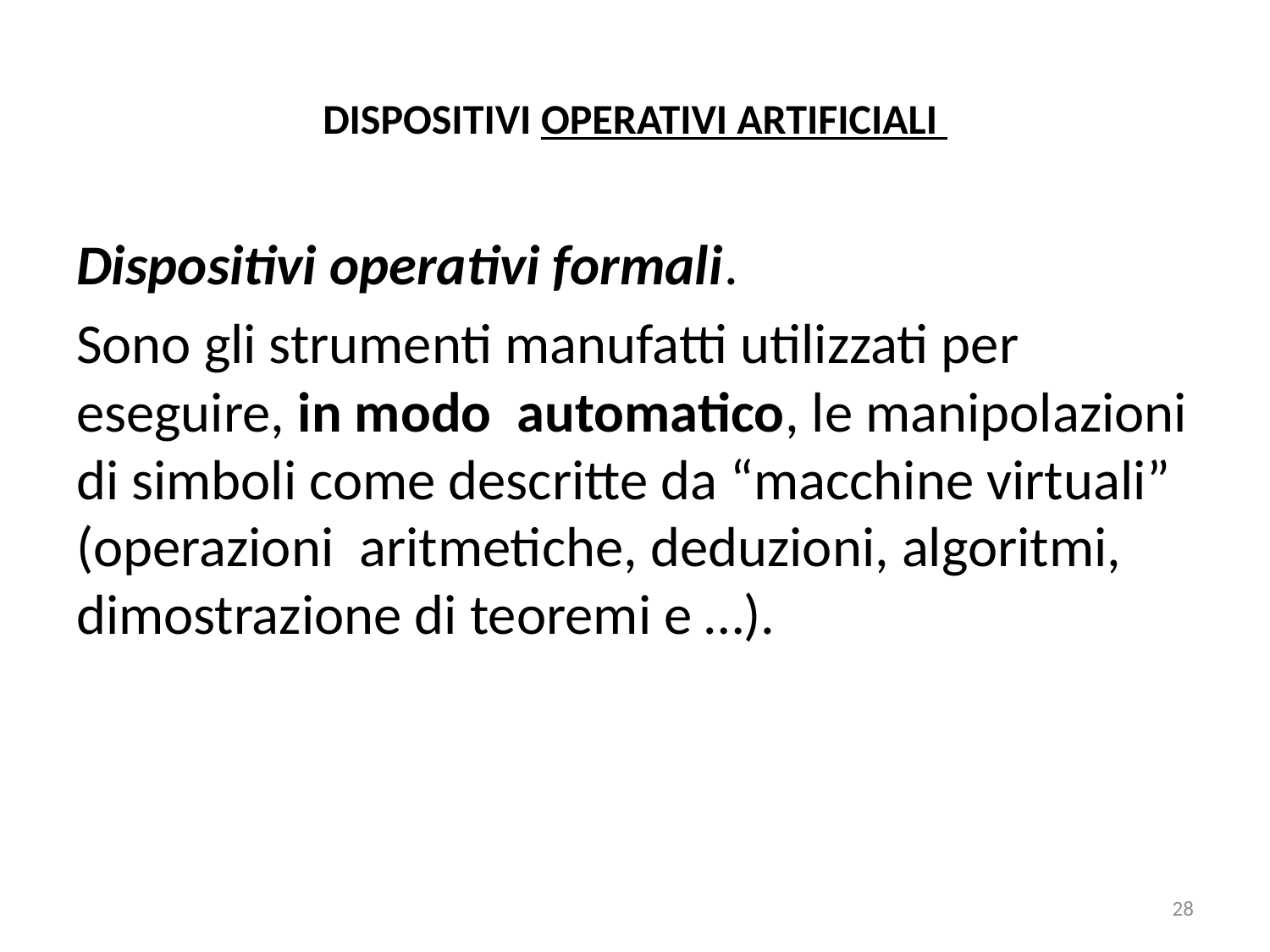

# DISPOSITIVI OPERATIVI ARTIFICIALI
Dispositivi operativi formali.
Sono gli strumenti manufatti utilizzati per eseguire, in modo  automatico, le manipolazioni di simboli come descritte da “macchine virtuali” (operazioni  aritmetiche, deduzioni, algoritmi, dimostrazione di teoremi e …).

28